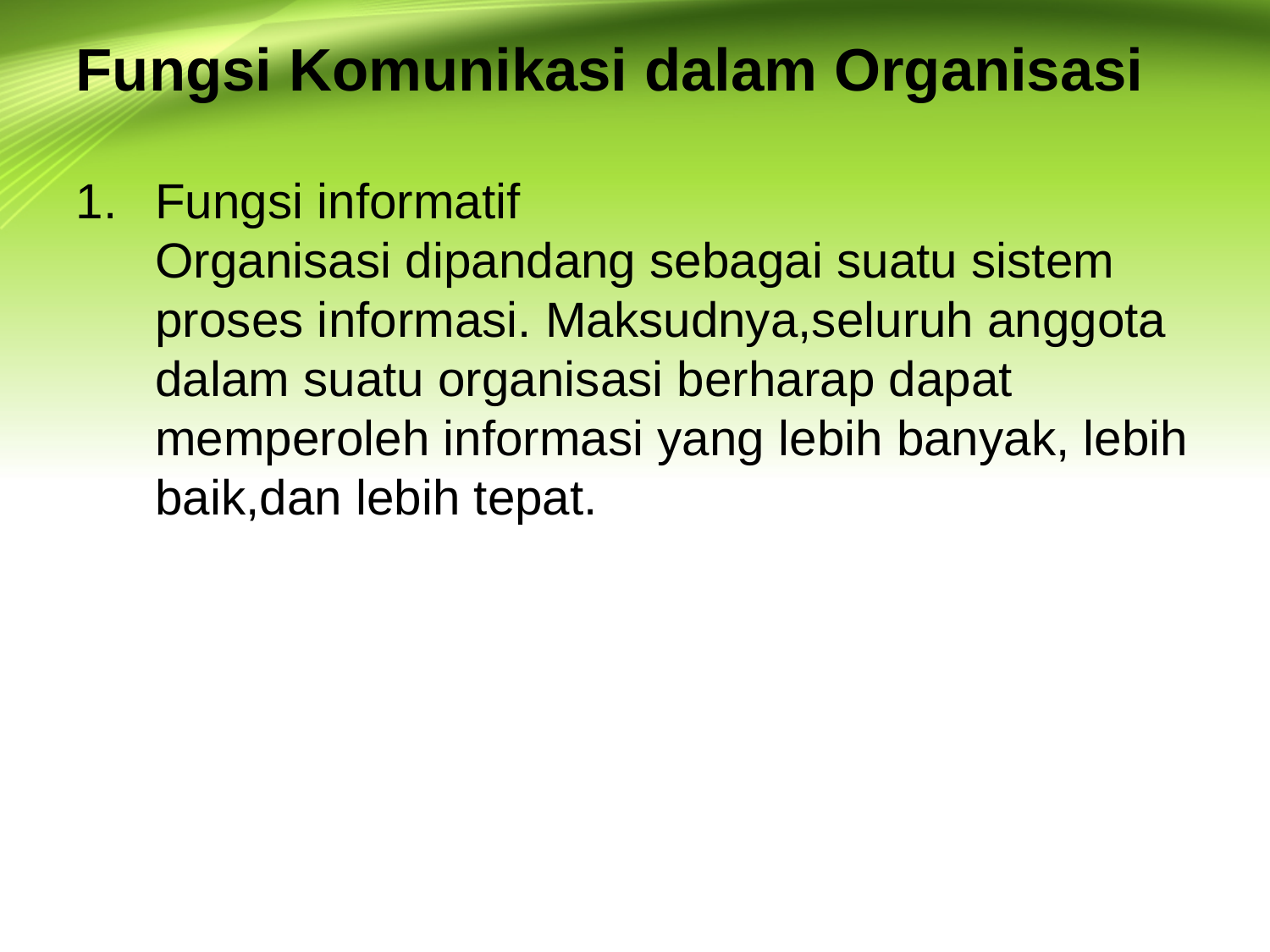

# Fungsi Komunikasi dalam Organisasi
Fungsi informatif
	Organisasi dipandang sebagai suatu sistem proses informasi. Maksudnya,seluruh anggota dalam suatu organisasi berharap dapat memperoleh informasi yang lebih banyak, lebih baik,dan lebih tepat.